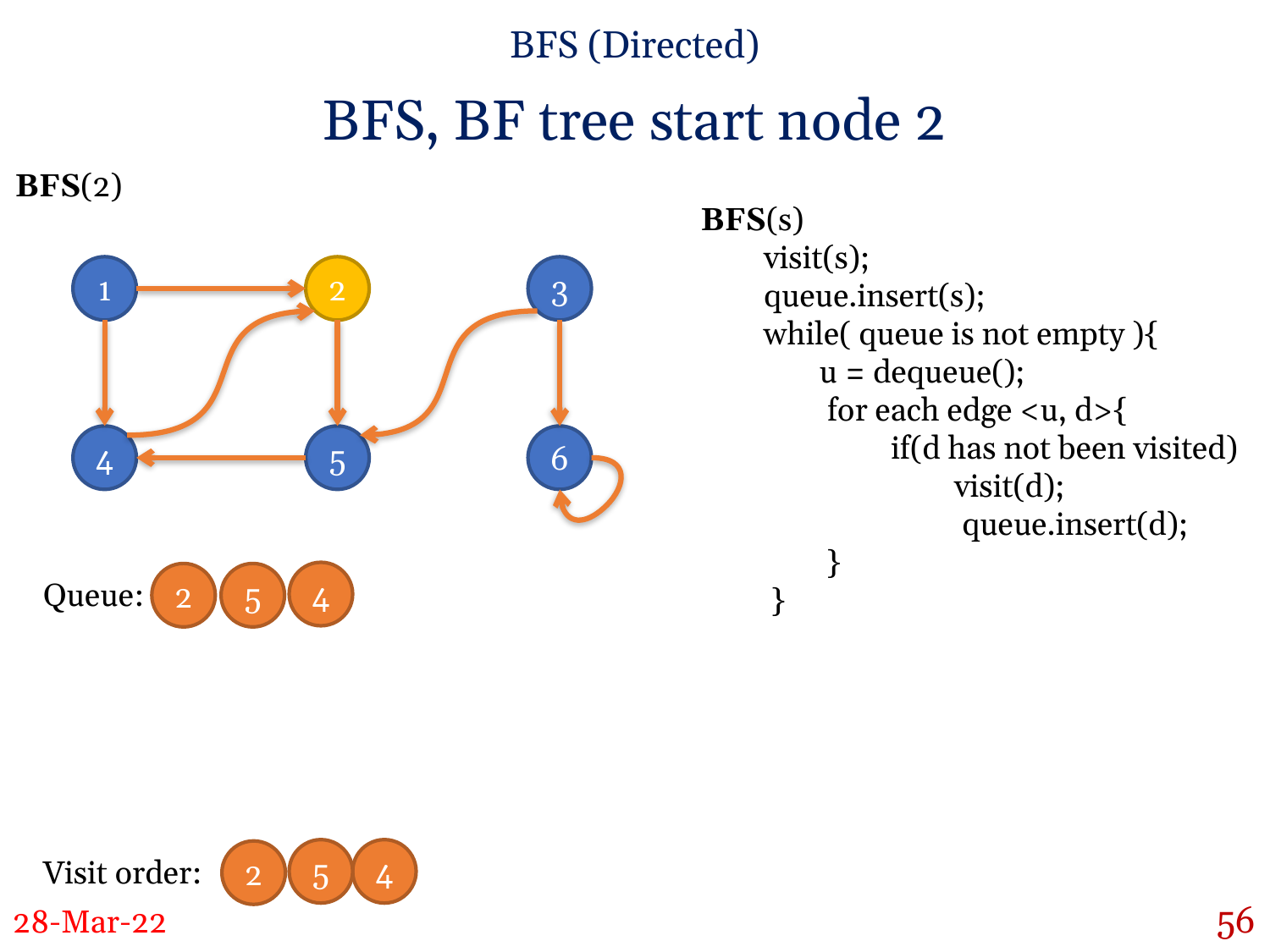

BFS (Directed)
# BFS, BF tree start node 2
BFS(2)
BFS(s)
visit(s);
queue.insert(s);
while( queue is not empty ){
u = dequeue();
for each edge <u, d>{
if(d has not been visited)
visit(d);
 queue.insert(d);
}
}
1
2
3
4
5
6
4
2
5
Queue:
5
4
2
Visit order:
56
28-Mar-22